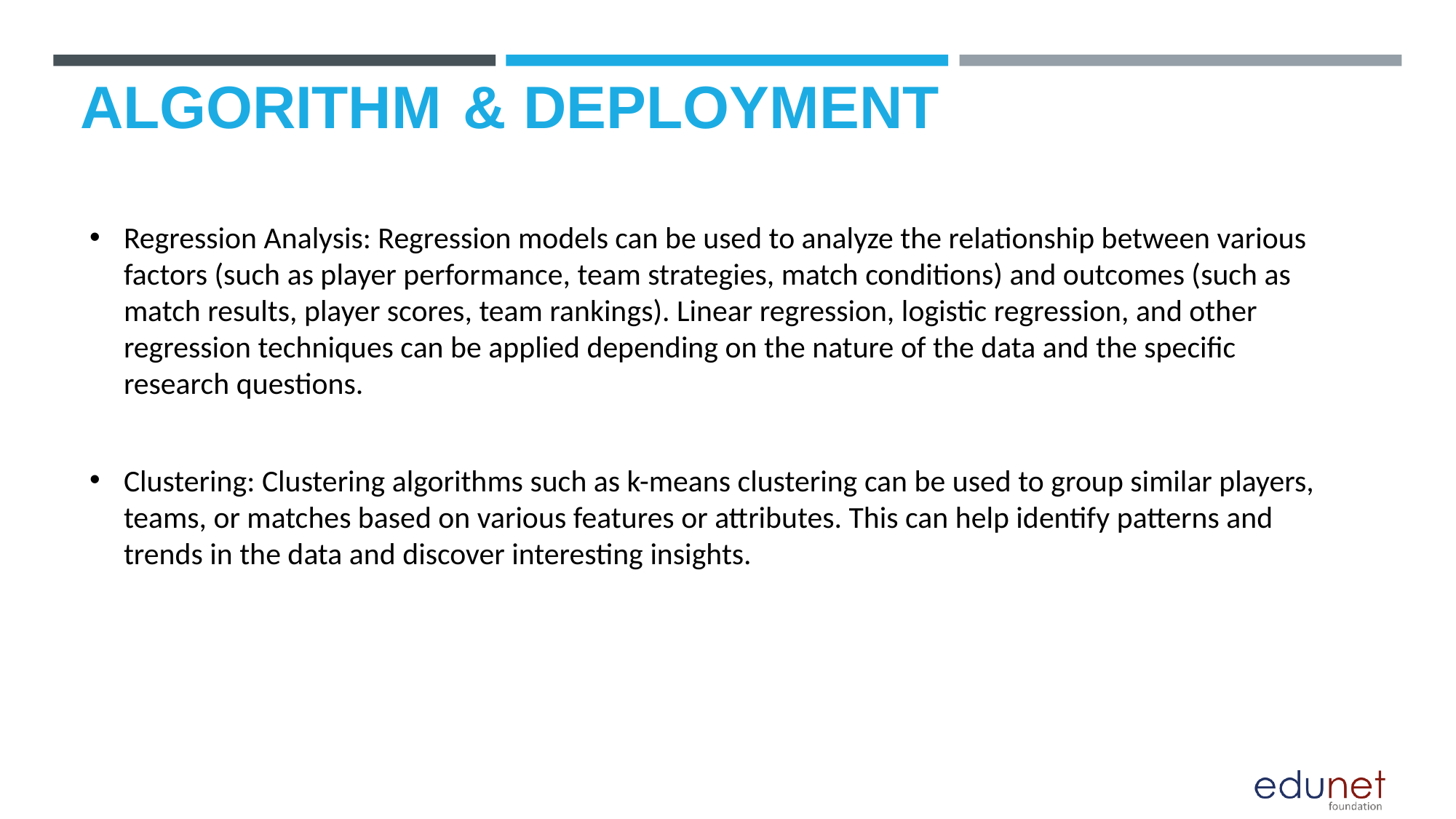

# ALGORITHM & DEPLOYMENT
Regression Analysis: Regression models can be used to analyze the relationship between various factors (such as player performance, team strategies, match conditions) and outcomes (such as match results, player scores, team rankings). Linear regression, logistic regression, and other regression techniques can be applied depending on the nature of the data and the specific research questions.
Clustering: Clustering algorithms such as k-means clustering can be used to group similar players, teams, or matches based on various features or attributes. This can help identify patterns and trends in the data and discover interesting insights.